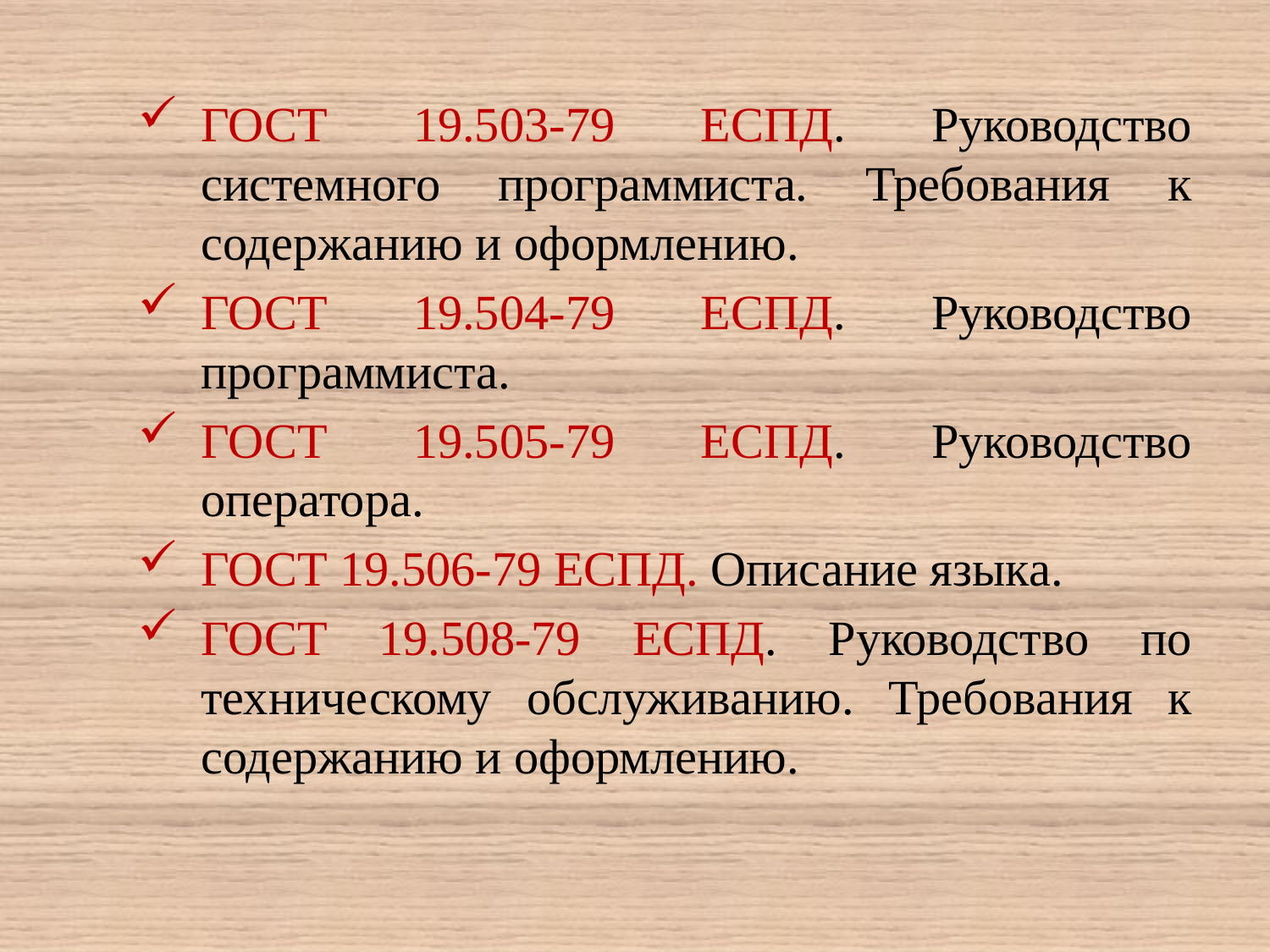

ГОСТ 19.503-79 ЕСПД. Руководство системного программиста. Требования к содержанию и оформлению.
ГОСТ 19.504-79 ЕСПД. Руководство программиста.
ГОСТ 19.505-79 ЕСПД. Руководство оператора.
ГОСТ 19.506-79 ЕСПД. Описание языка.
ГОСТ 19.508-79 ЕСПД. Руководство по техническому обслуживанию. Требования к содержанию и оформлению.